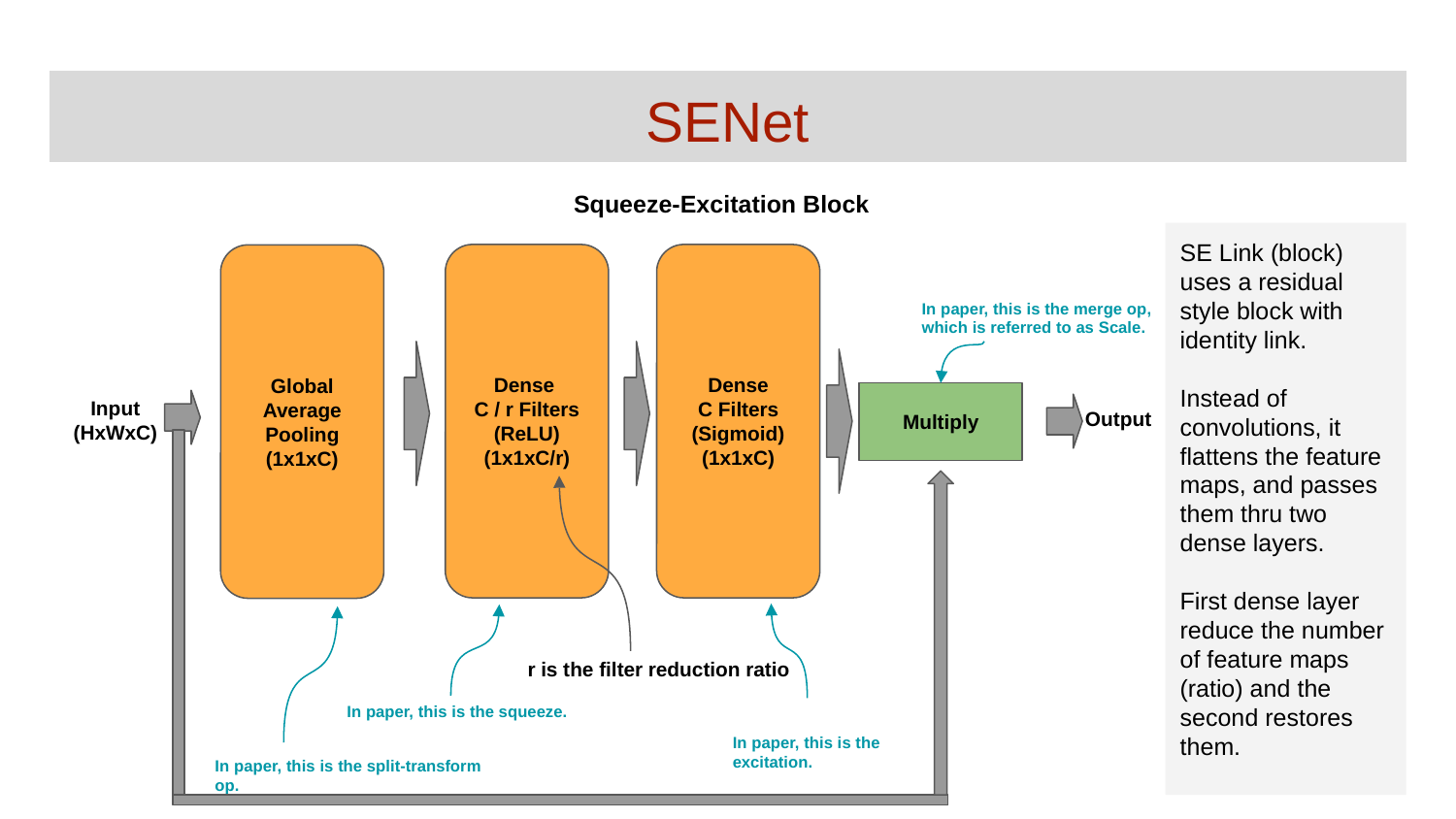

# SENet
Squeeze-Excitation Block
SE Link (block) uses a residual style block with identity link.

Instead of convolutions, it flattens the feature maps, and passes them thru two dense layers.

First dense layer reduce the number of feature maps (ratio) and the second restores them.

Dense
C / r Filters
(ReLU)
(1x1xC/r)
Dense
C Filters
(Sigmoid)
(1x1xC)
Global
Average
Pooling
(1x1xC)
In paper, this is the merge op, which is referred to as Scale.
Input
(HxWxC)
Multiply
Output

r is the filter reduction ratio

In paper, this is the squeeze.
In paper, this is the
excitation.
In paper, this is the split-transform op.